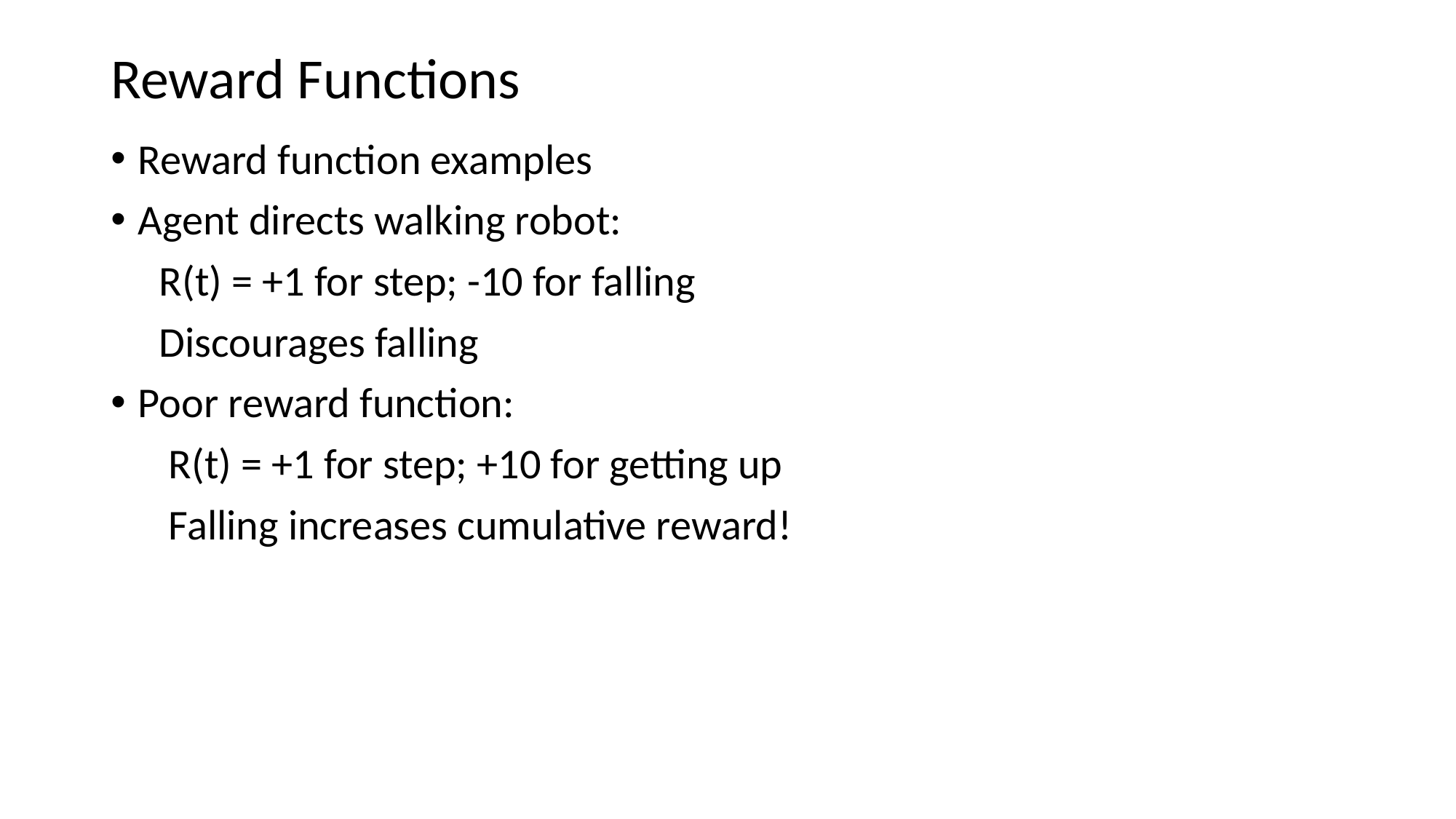

# Reward Functions
Reward function examples
Agent directs walking robot:
     R(t) = +1 for step; -10 for falling
     Discourages falling
Poor reward function:
      R(t) = +1 for step; +10 for getting up
      Falling increases cumulative reward!